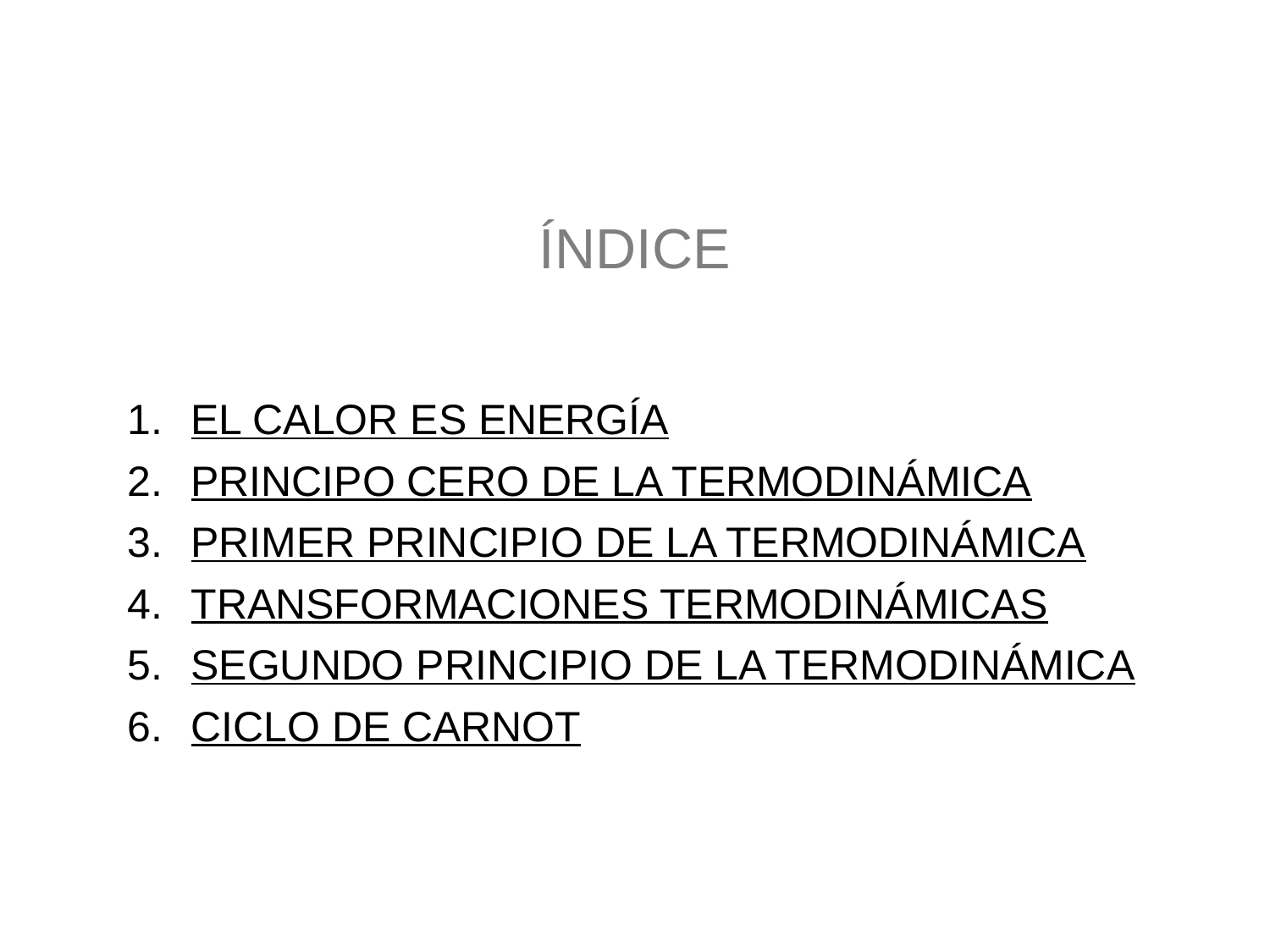

ÍNDICE
EL CALOR ES ENERGÍA
PRINCIPO CERO DE LA TERMODINÁMICA
PRIMER PRINCIPIO DE LA TERMODINÁMICA
TRANSFORMACIONES TERMODINÁMICAS
SEGUNDO PRINCIPIO DE LA TERMODINÁMICA
CICLO DE CARNOT